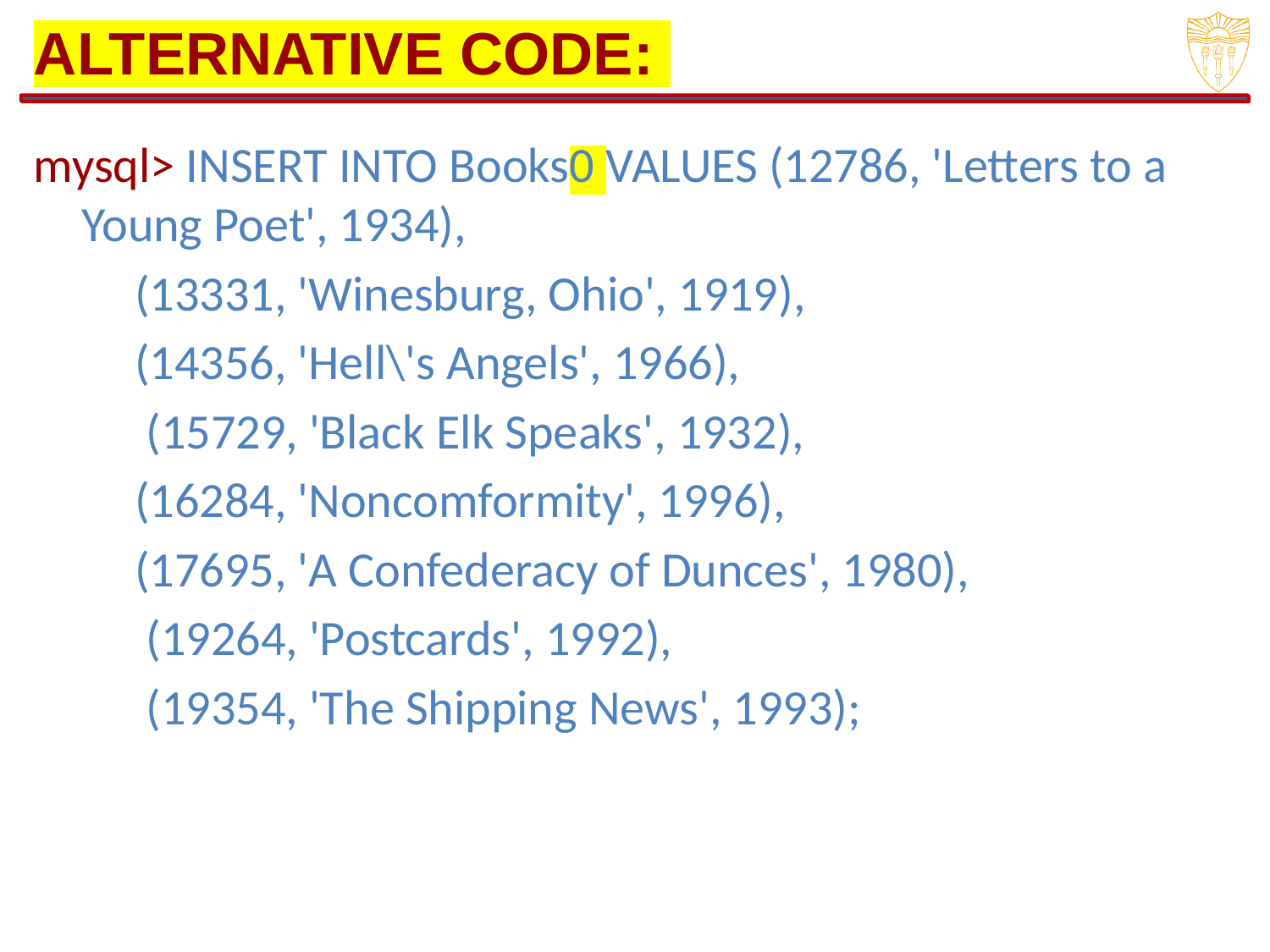

# ALTERNATIVE CODE:
mysql> INSERT INTO Books0 VALUES (12786, 'Letters to a Young Poet', 1934),
         (13331, 'Winesburg, Ohio', 1919),
         (14356, 'Hell\'s Angels', 1966),
          (15729, 'Black Elk Speaks', 1932),
         (16284, 'Noncomformity', 1996),
         (17695, 'A Confederacy of Dunces', 1980),
          (19264, 'Postcards', 1992),
          (19354, 'The Shipping News', 1993);